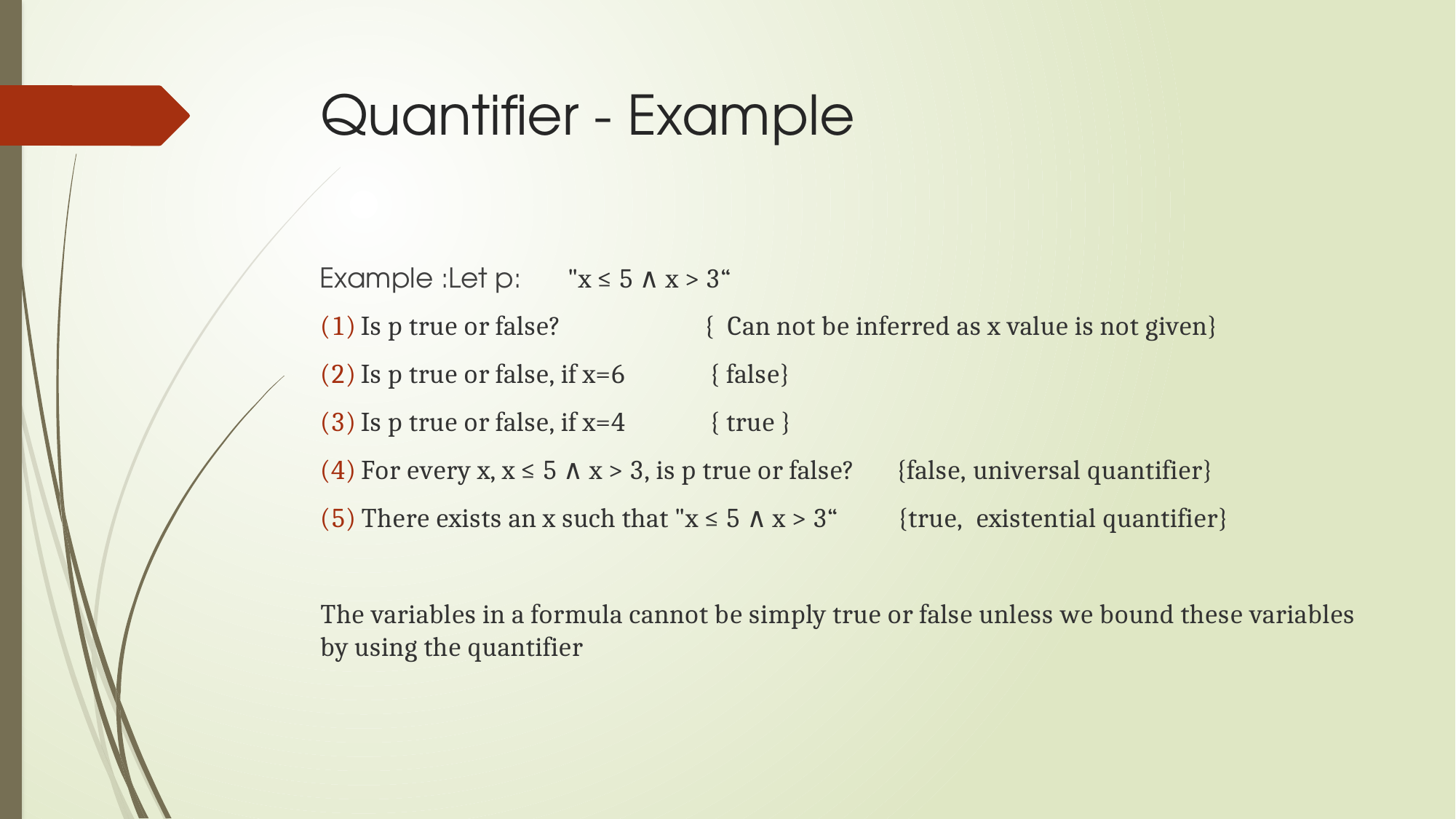

# Quantifier - Example
Example :Let p:      "x ≤ 5 ∧ x > 3“
Is p true or false?                        {  Can not be inferred as x value is not given}
Is p true or false, if x=6              { false}
Is p true or false, if x=4              { true }
For every x, x ≤ 5 ∧ x > 3, is p true or false?       {false, universal quantifier}
There exists an x such that "x ≤ 5 ∧ x > 3“          {true,  existential quantifier}

The variables in a formula cannot be simply true or false unless we bound these variables by using the quantifier